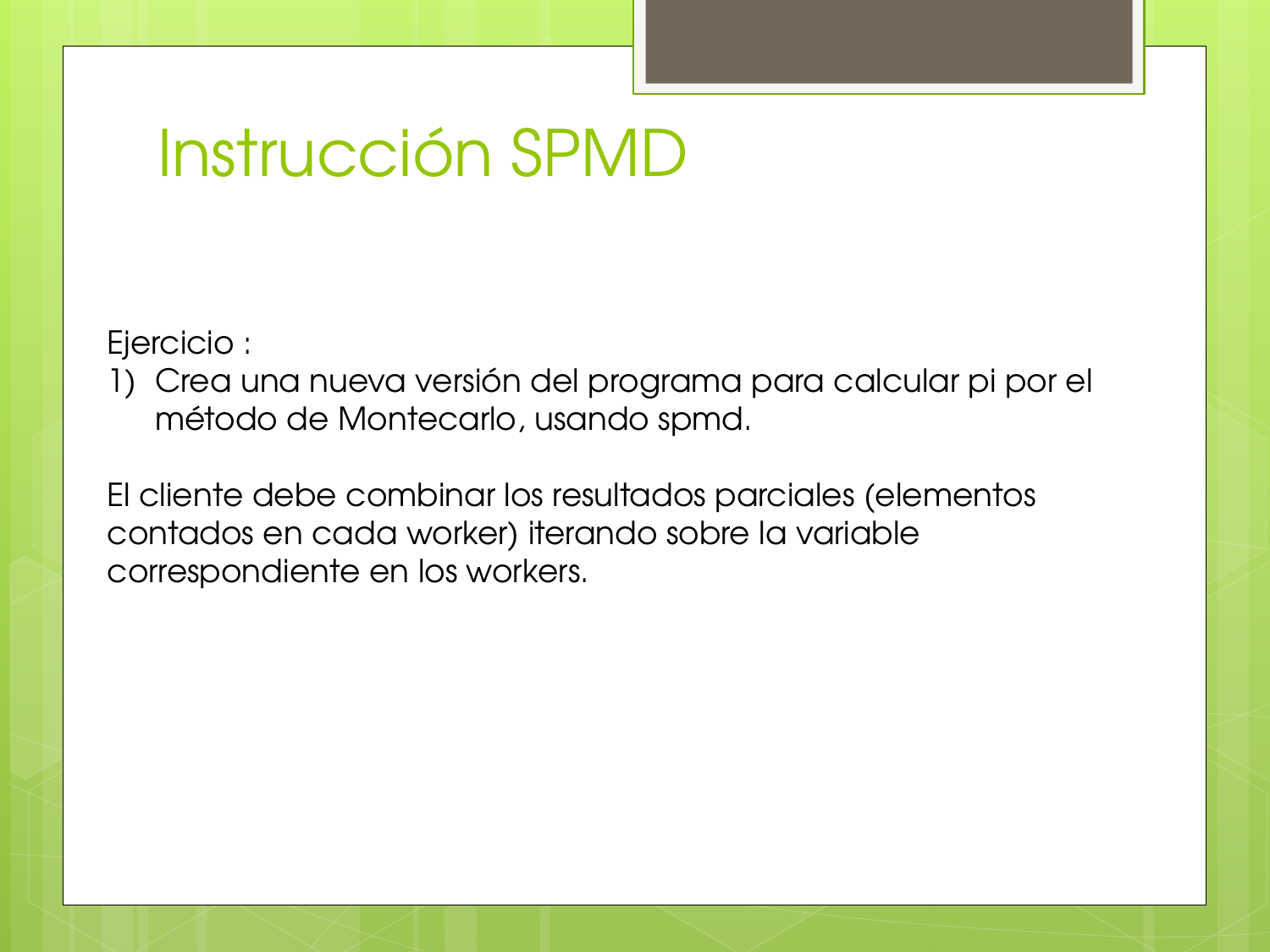

# Instrucción SPMD
Ejercicio :
Crea una nueva versión del programa para calcular pi por el método de Montecarlo, usando spmd.

El cliente debe combinar los resultados parciales (elementos contados en cada worker) iterando sobre la variable correspondiente en los workers.